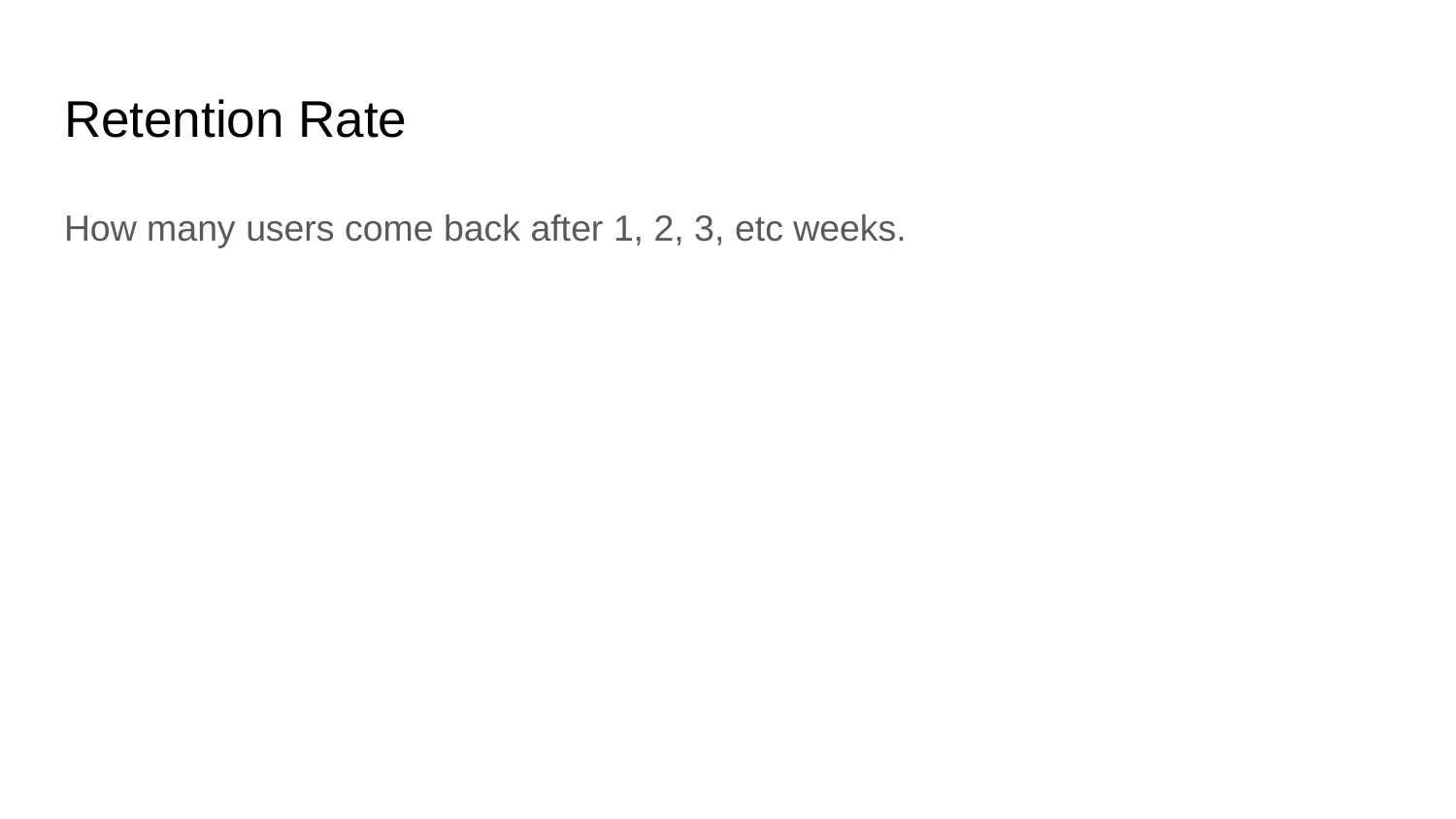

# Retention Rate
How many users come back after 1, 2, 3, etc weeks.